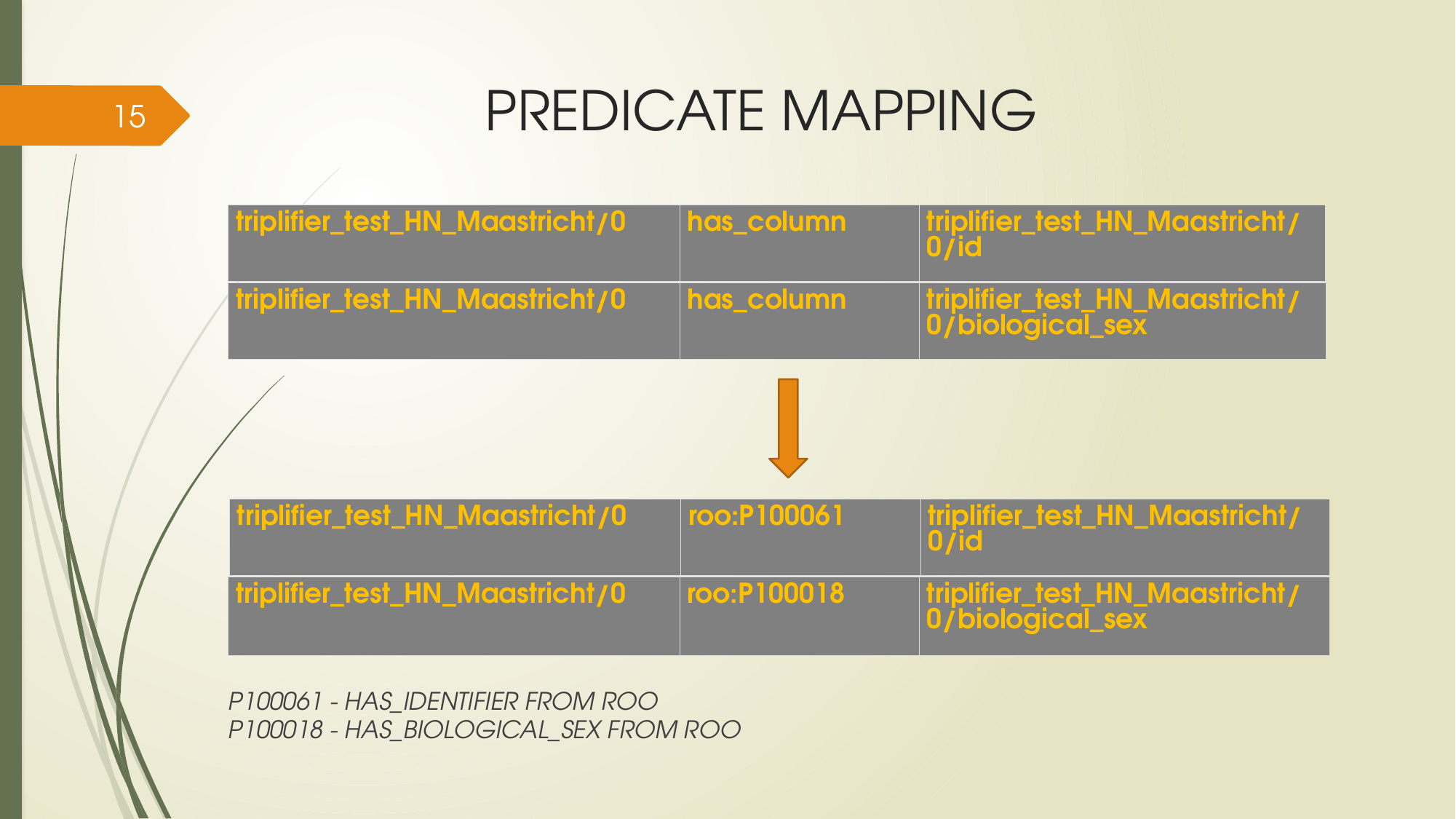

# PREDICATE MAPPING
15
| triplifier\_test\_HN\_Maastricht/0 | has\_column | triplifier\_test\_HN\_Maastricht/0/id |
| --- | --- | --- |
| triplifier\_test\_HN\_Maastricht/0 | has\_column | triplifier\_test\_HN\_Maastricht/0/biological\_sex |
| --- | --- | --- |

| triplifier\_test\_HN\_Maastricht/0 | roo:P100061 | triplifier\_test\_HN\_Maastricht/0/id |
| --- | --- | --- |
| triplifier\_test\_HN\_Maastricht/0 | roo:P100018 | triplifier\_test\_HN\_Maastricht/0/biological\_sex |
| --- | --- | --- |
P100061 - HAS_IDENTIFIER FROM ROO
P100018 - HAS_BIOLOGICAL_SEX FROM ROO